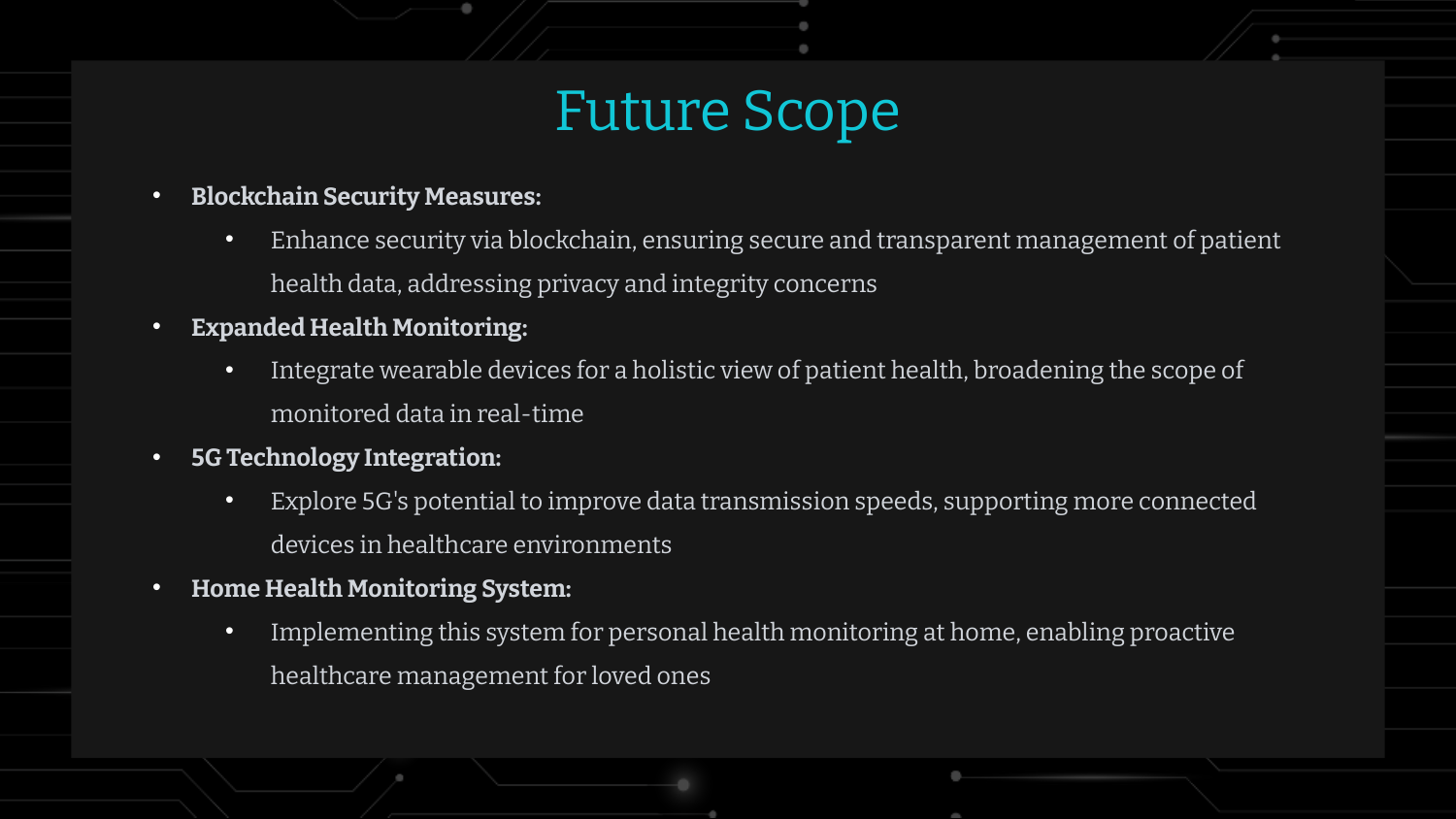

Future Scope
 Blockchain Security Measures:
Enhance security via blockchain, ensuring secure and transparent management of patient health data, addressing privacy and integrity concerns
 Expanded Health Monitoring:
Integrate wearable devices for a holistic view of patient health, broadening the scope of monitored data in real-time
 5G Technology Integration:
Explore 5G's potential to improve data transmission speeds, supporting more connected devices in healthcare environments
 Home Health Monitoring System:
Implementing this system for personal health monitoring at home, enabling proactive healthcare management for loved ones